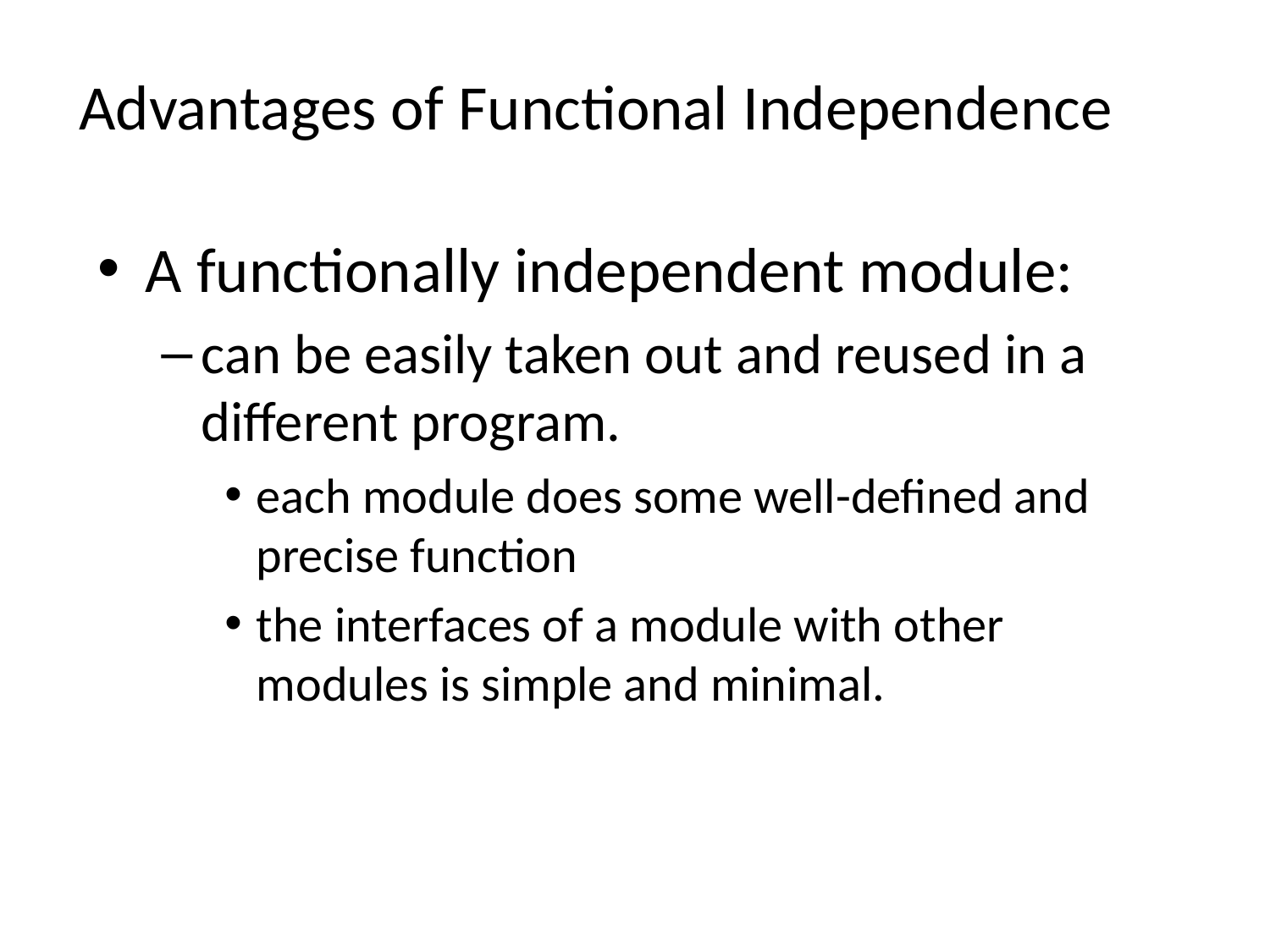

# Advantages of Functional Independence
A functionally independent module:
can be easily taken out and reused in a different program.
each module does some well-defined and precise function
the interfaces of a module with other modules is simple and minimal.